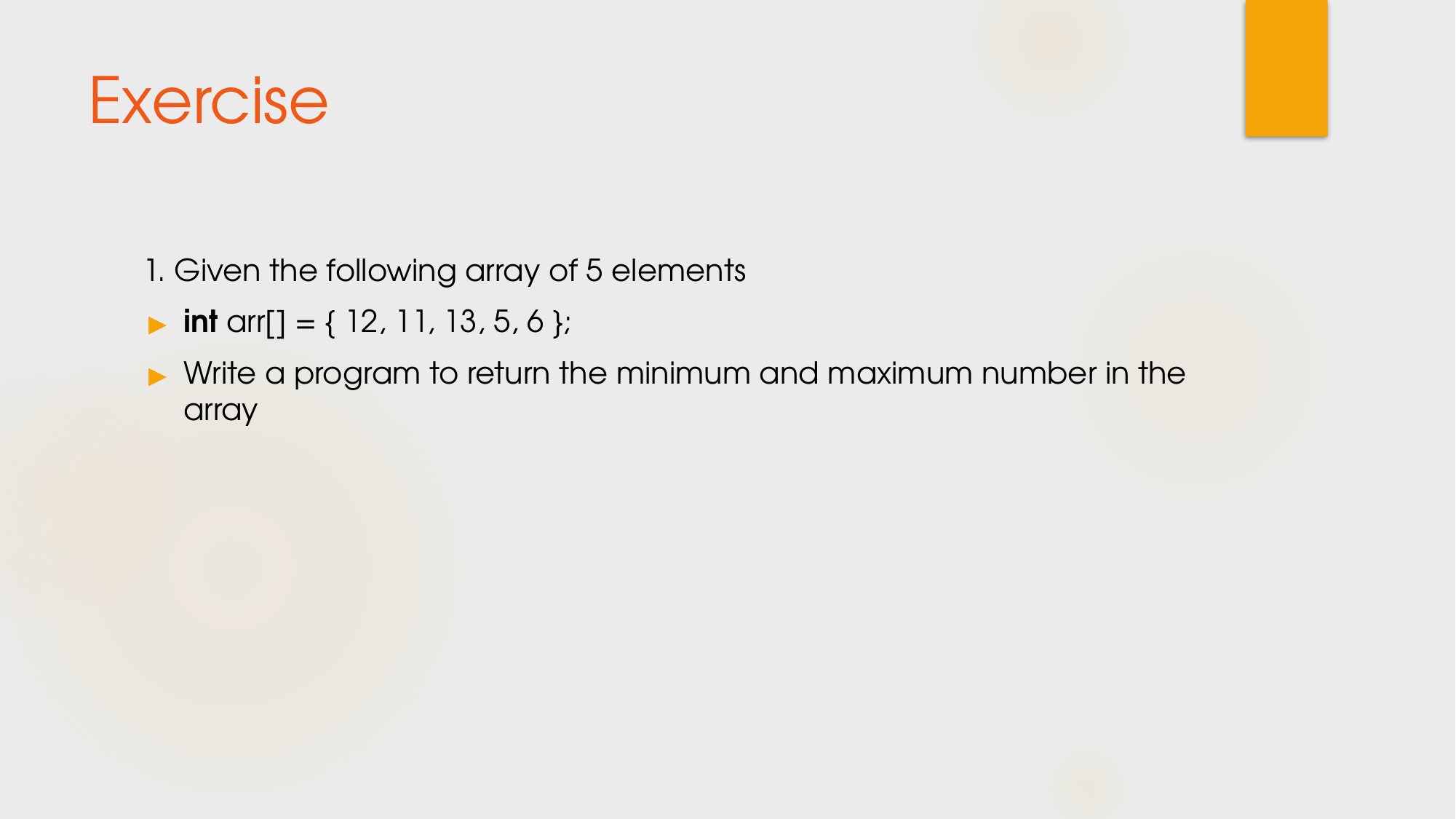

# Exercise
1. Given the following array of 5 elements
int arr[] = { 12, 11, 13, 5, 6 };
Write a program to return the minimum and maximum number in the array